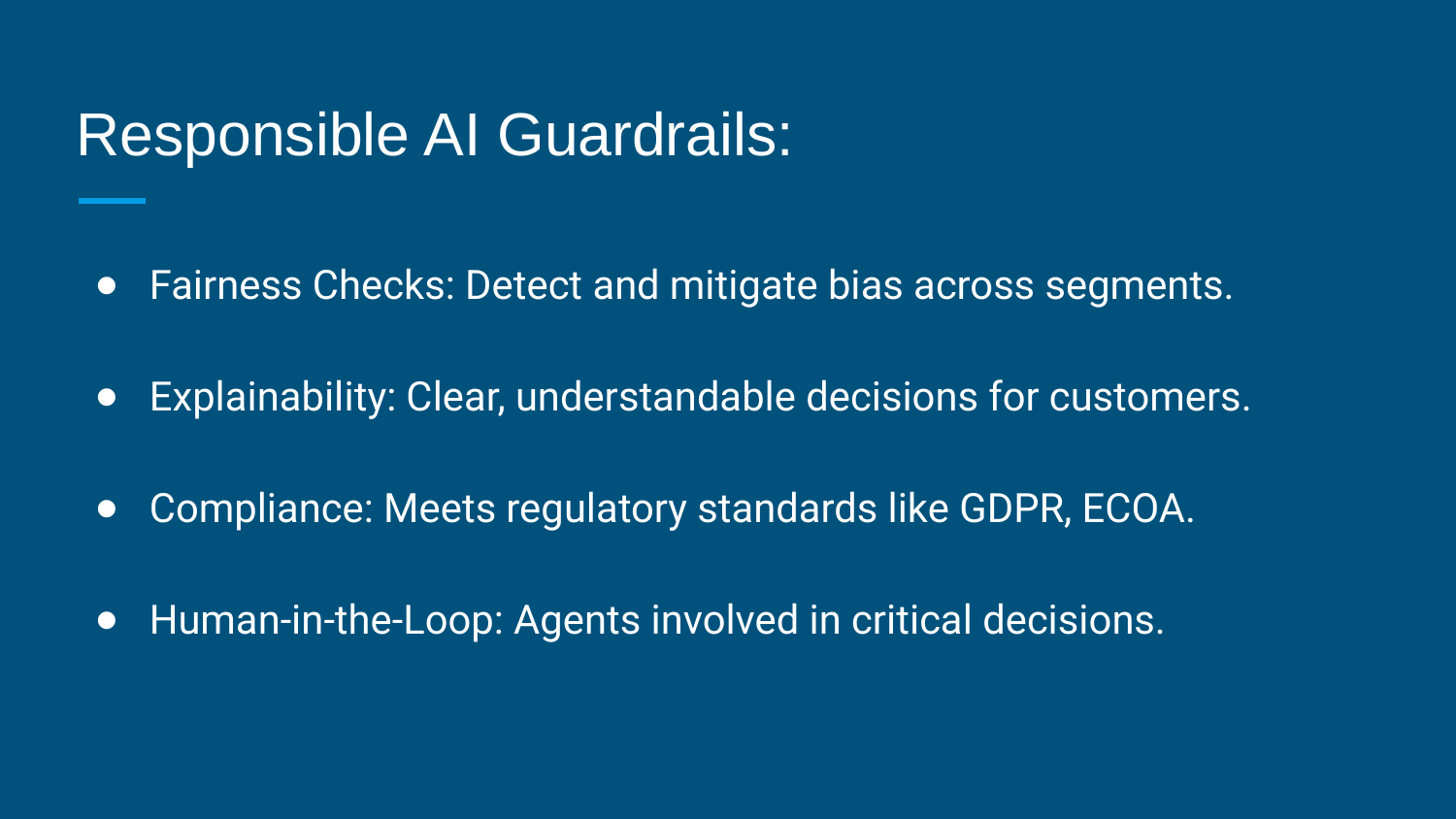

# Responsible AI Guardrails:
Fairness Checks: Detect and mitigate bias across segments.

Explainability: Clear, understandable decisions for customers.

Compliance: Meets regulatory standards like GDPR, ECOA.

Human-in-the-Loop: Agents involved in critical decisions.